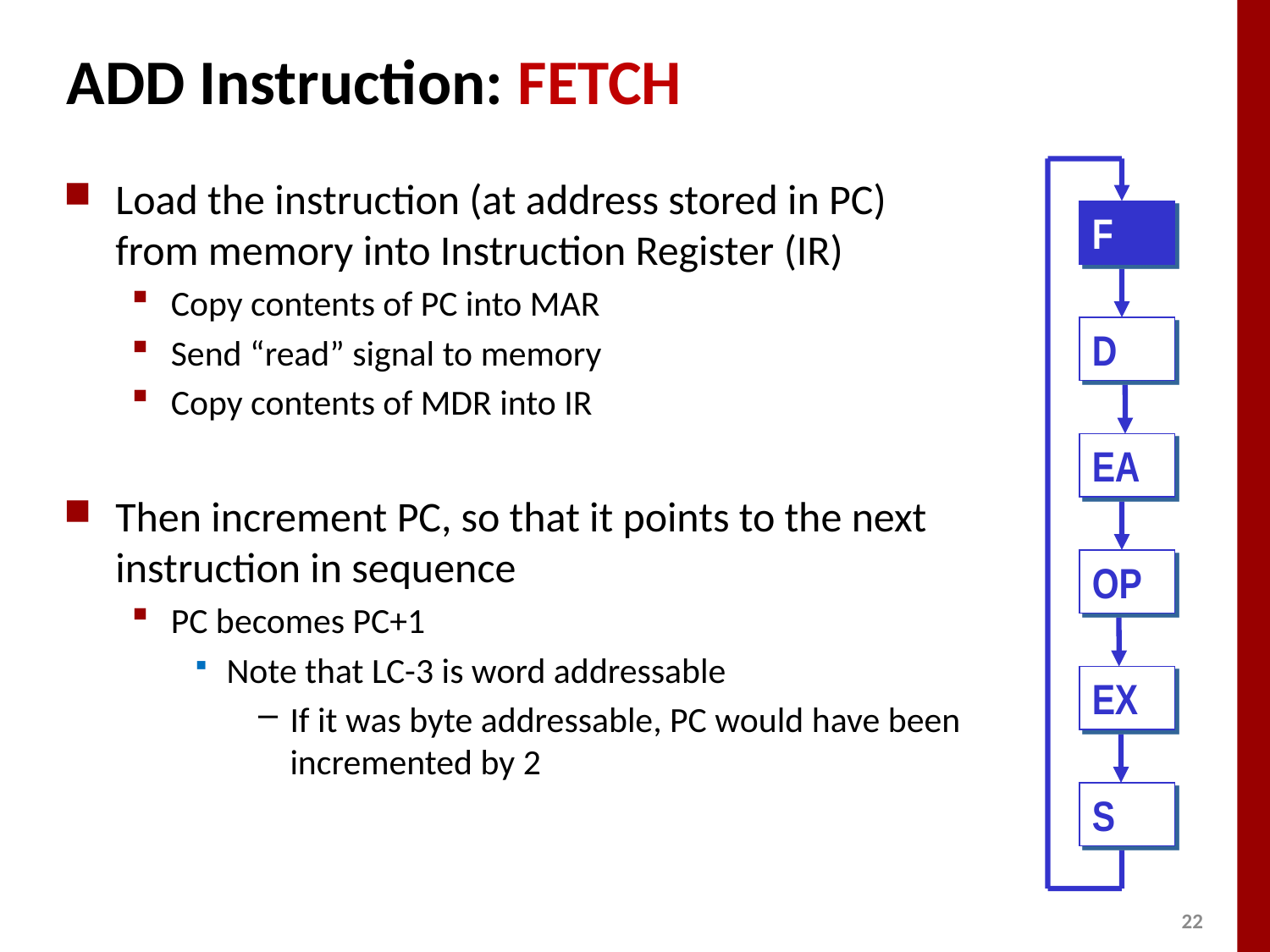

# ADD Instruction: FETCH

Load the instruction (at address stored in PC)
from memory into Instruction Register (IR)
Copy contents of PC into MAR
Send “read” signal to memory
Copy contents of MDR into IR

Then increment PC, so that it points to the next instruction in sequence
PC becomes PC+1
Note that LC-3 is word addressable
If it was byte addressable, PC would have been incremented by 2
F

D

EA

OP

EX

S